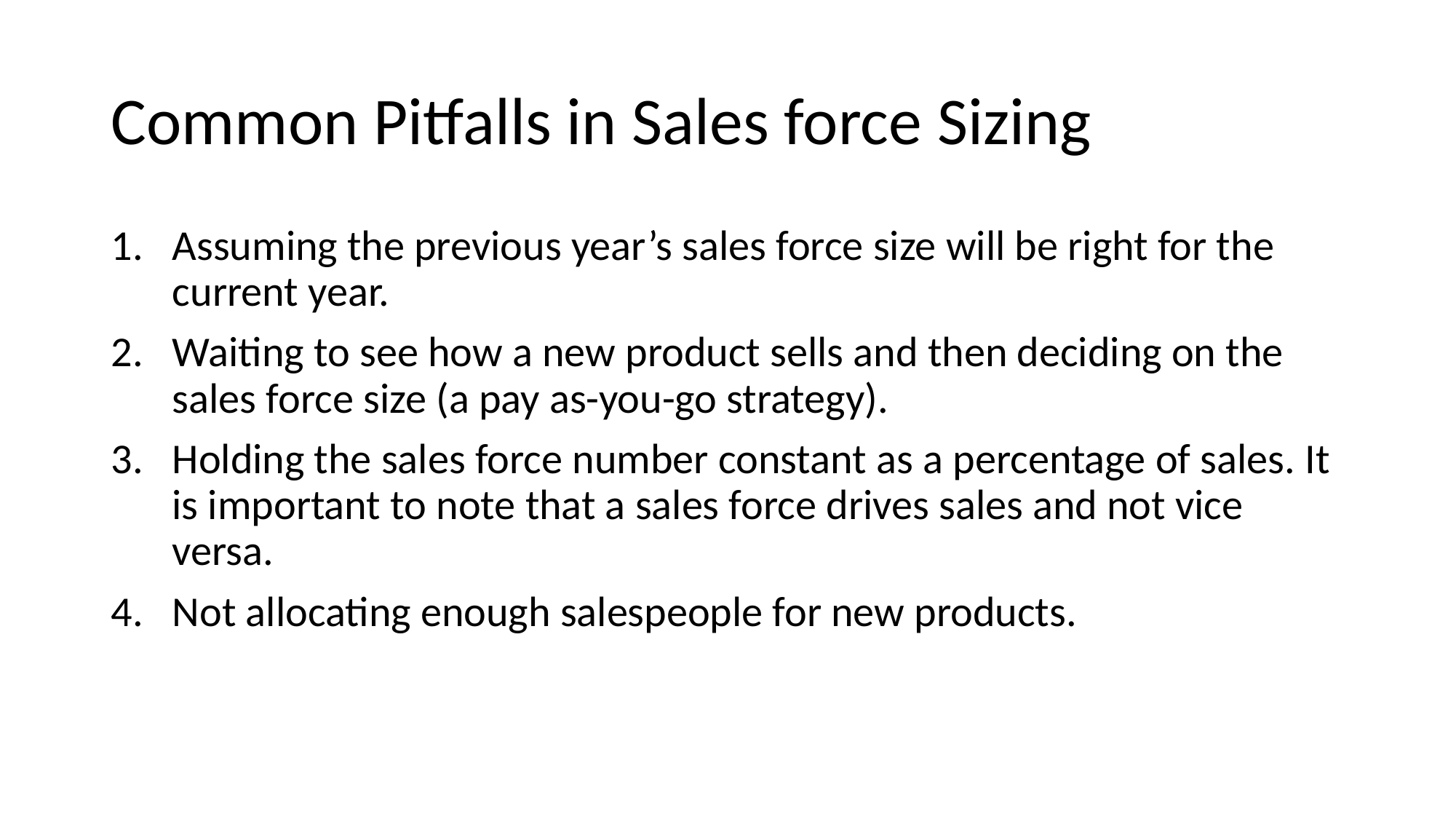

# Common Pitfalls in Sales force Sizing
Assuming the previous year’s sales force size will be right for the current year.
Waiting to see how a new product sells and then deciding on the sales force size (a pay as-you-go strategy).
Holding the sales force number constant as a percentage of sales. It is important to note that a sales force drives sales and not vice versa.
Not allocating enough salespeople for new products.